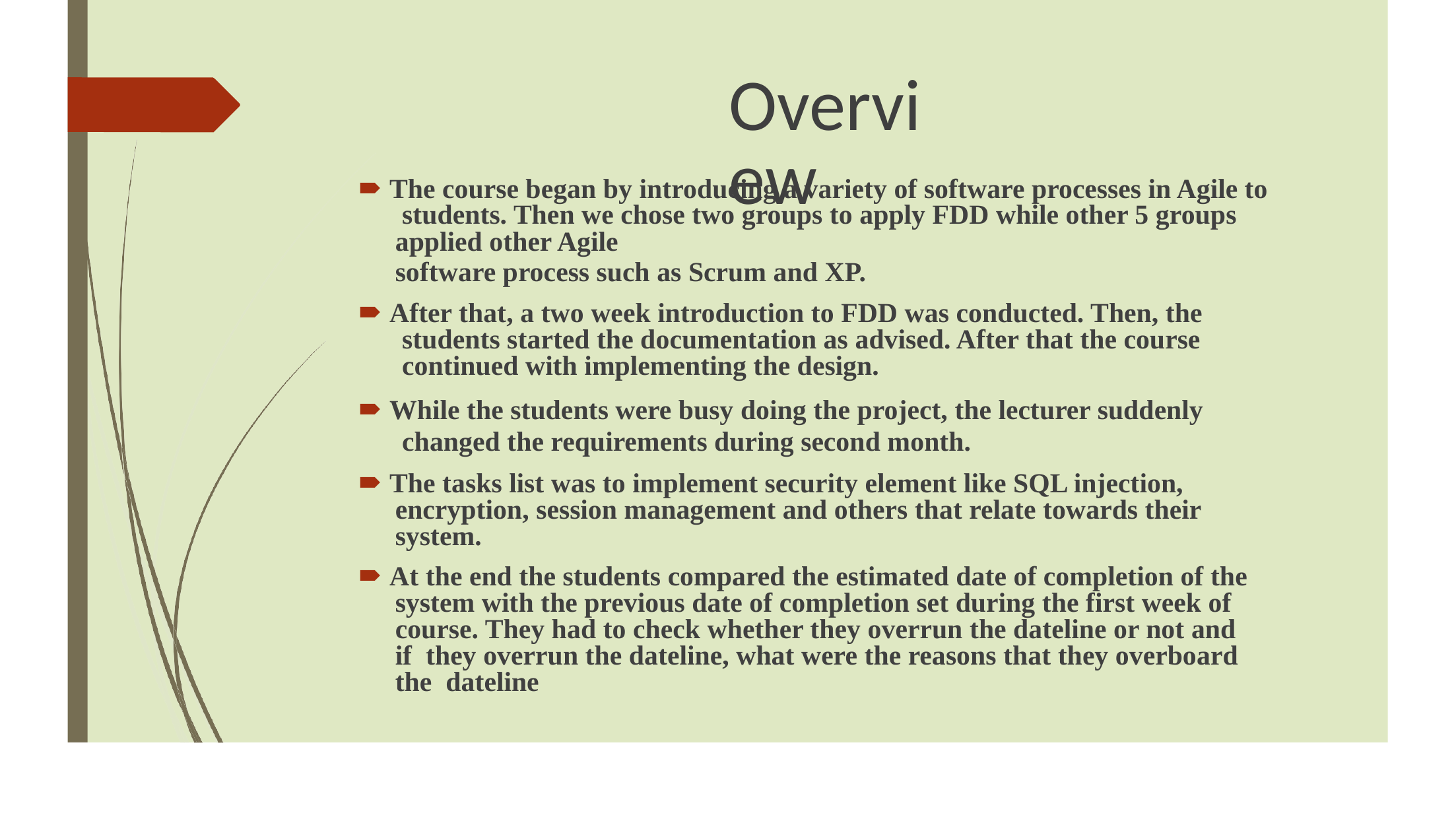

# Overview

🠶 The course began by introducing a variety of software processes in Agile to  students. Then we chose two groups to apply FDD while other 5 groups  applied other Agile
software process such as Scrum and XP.
🠶 After that, a two week introduction to FDD was conducted. Then, the  students started the documentation as advised. After that the course  continued with implementing the design.
🠶 While the students were busy doing the project, the lecturer suddenly  changed the requirements during second month.
🠶 The tasks list was to implement security element like SQL injection,  encryption, session management and others that relate towards their system.
🠶 At the end the students compared the estimated date of completion of the  system with the previous date of completion set during the first week of  course. They had to check whether they overrun the dateline or not and if  they overrun the dateline, what were the reasons that they overboard the  dateline